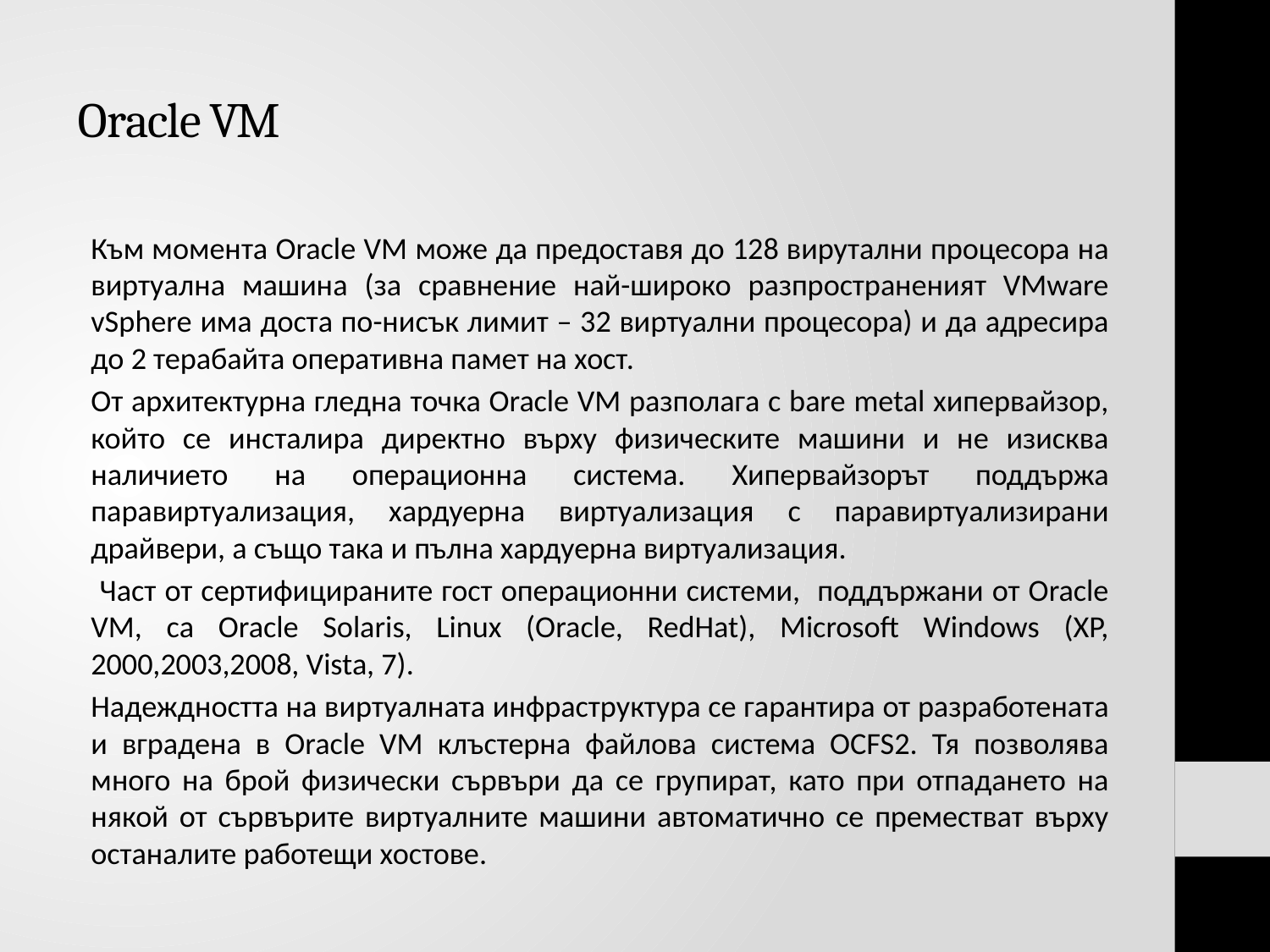

# Oracle VM
	Към момента Oracle VM може да предоставя до 128 вирутални процесора на виртуална машина (за сравнение най-широко разпространеният VMware vSphere има доста по-нисък лимит – 32 виртуални процесора) и да адресира до 2 терабайта оперативна памет на хост.
	От архитектурна гледна точка Oracle VM разполага с bare metal хипервайзор, който се инсталира директно върху физическите машини и не изисква наличието на операционна система. Хипервайзорът поддържа паравиртуализация, хардуерна виртуализация с паравиртуализирани драйвери, а също така и пълна хардуерна виртуализация.
	 Част от сертифицираните гост операционни системи,  поддържани от Oracle VM, са Oracle Solaris, Linux (Oracle, RedHat), Microsoft Windows (XP, 2000,2003,2008, Vista, 7).
	Надеждността на виртуалната инфраструктура се гарантира от разработената и вградена в Oracle VM клъстерна файлова система OCFS2. Тя позволява много на брой физически сървъри да се групират, като при отпадането на някой от сървърите виртуалните машини автоматично се преместват върху останалите работещи хостове.